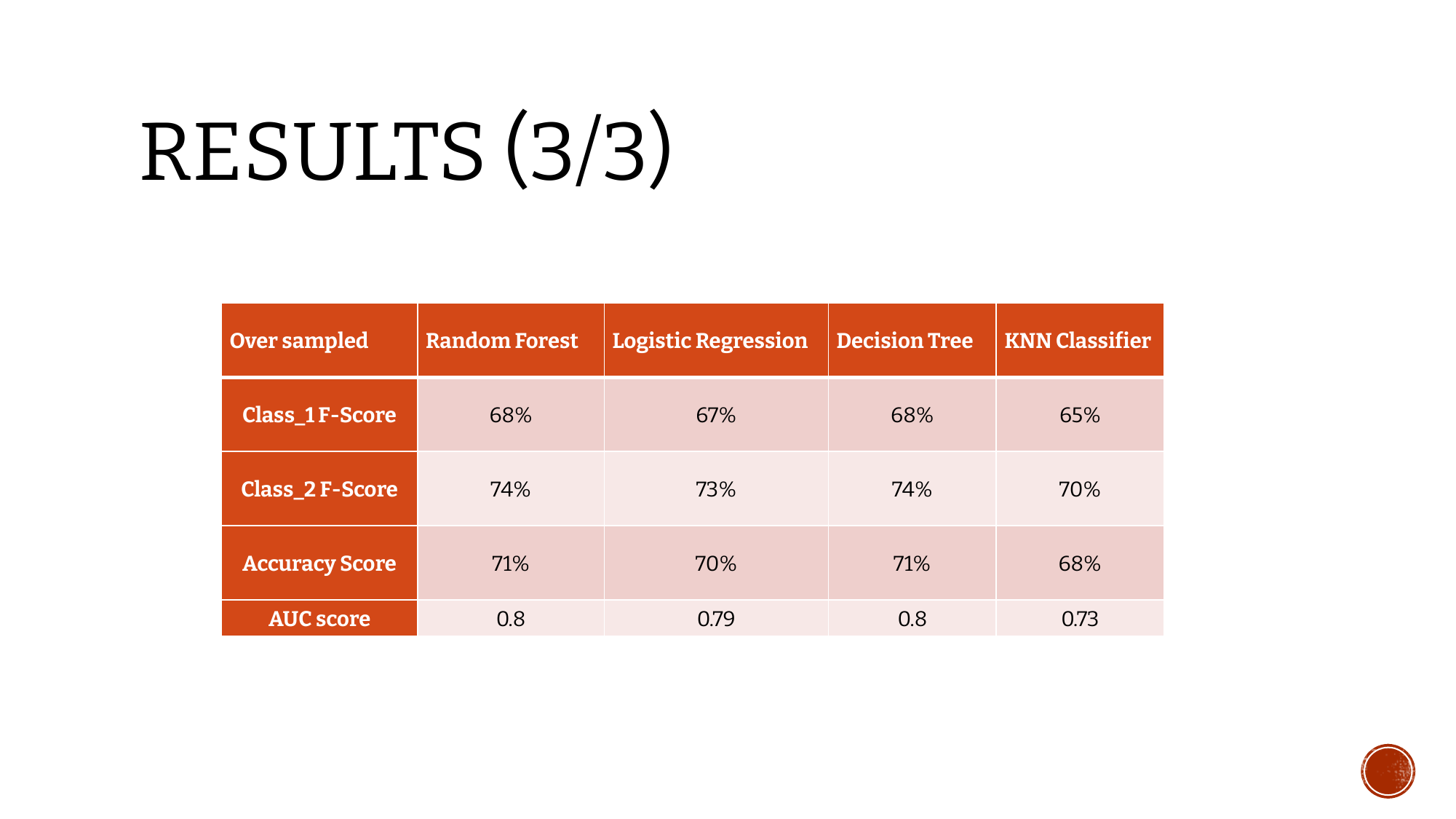

# Results (3/3)
| Over sampled | Random Forest | Logistic Regression | Decision Tree | KNN Classifier |
| --- | --- | --- | --- | --- |
| Class\_1 F-Score | 68% | 67% | 68% | 65% |
| Class\_2 F-Score | 74% | 73% | 74% | 70% |
| Accuracy Score | 71% | 70% | 71% | 68% |
| AUC score | 0.8 | 0.79 | 0.8 | 0.73 |